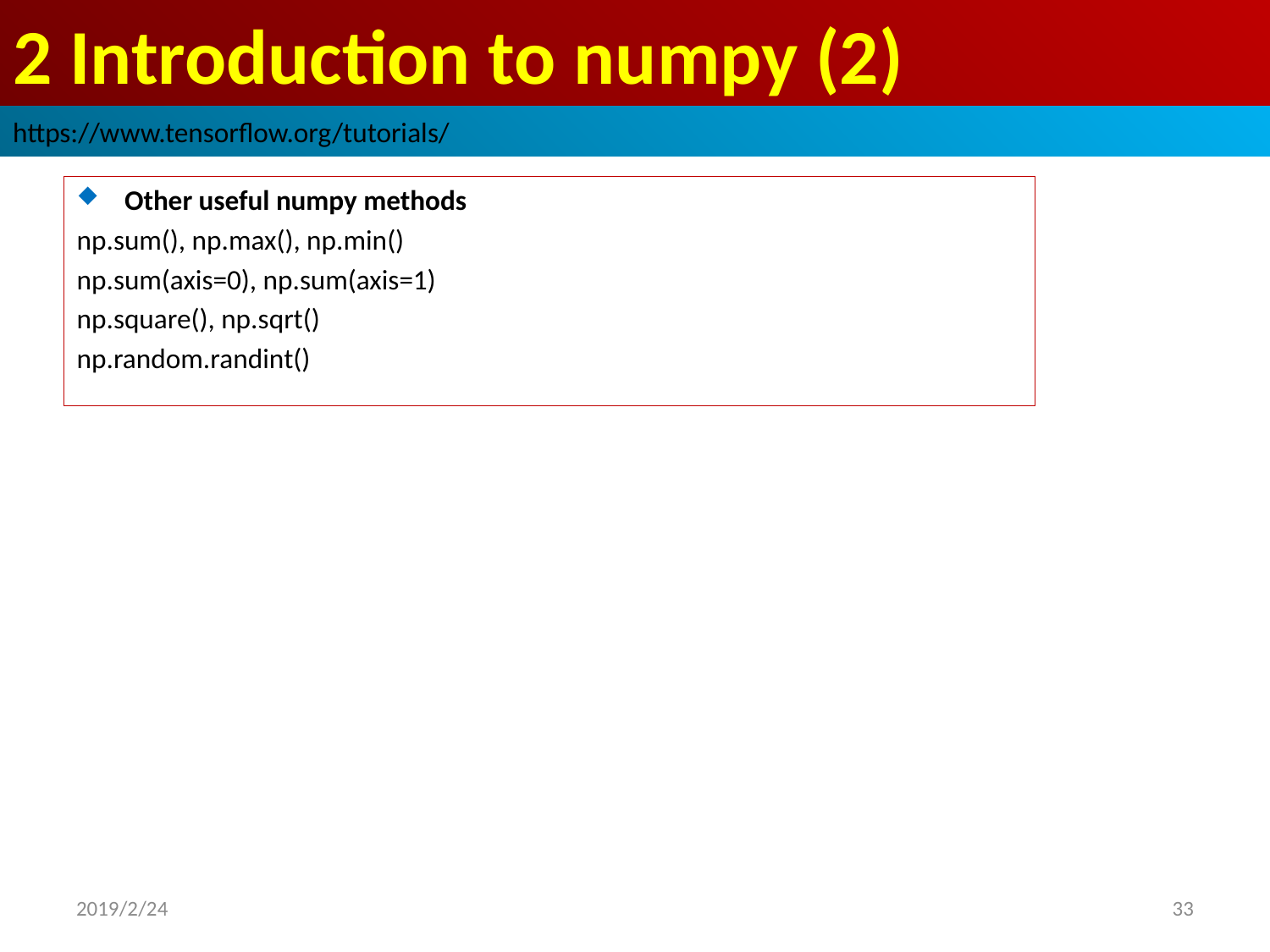

# 2 Introduction to numpy (2)
https://www.tensorflow.org/tutorials/
Other useful numpy methods
np.sum(), np.max(), np.min()
np.sum(axis=0), np.sum(axis=1)
np.square(), np.sqrt()
np.random.randint()
2019/2/24
33